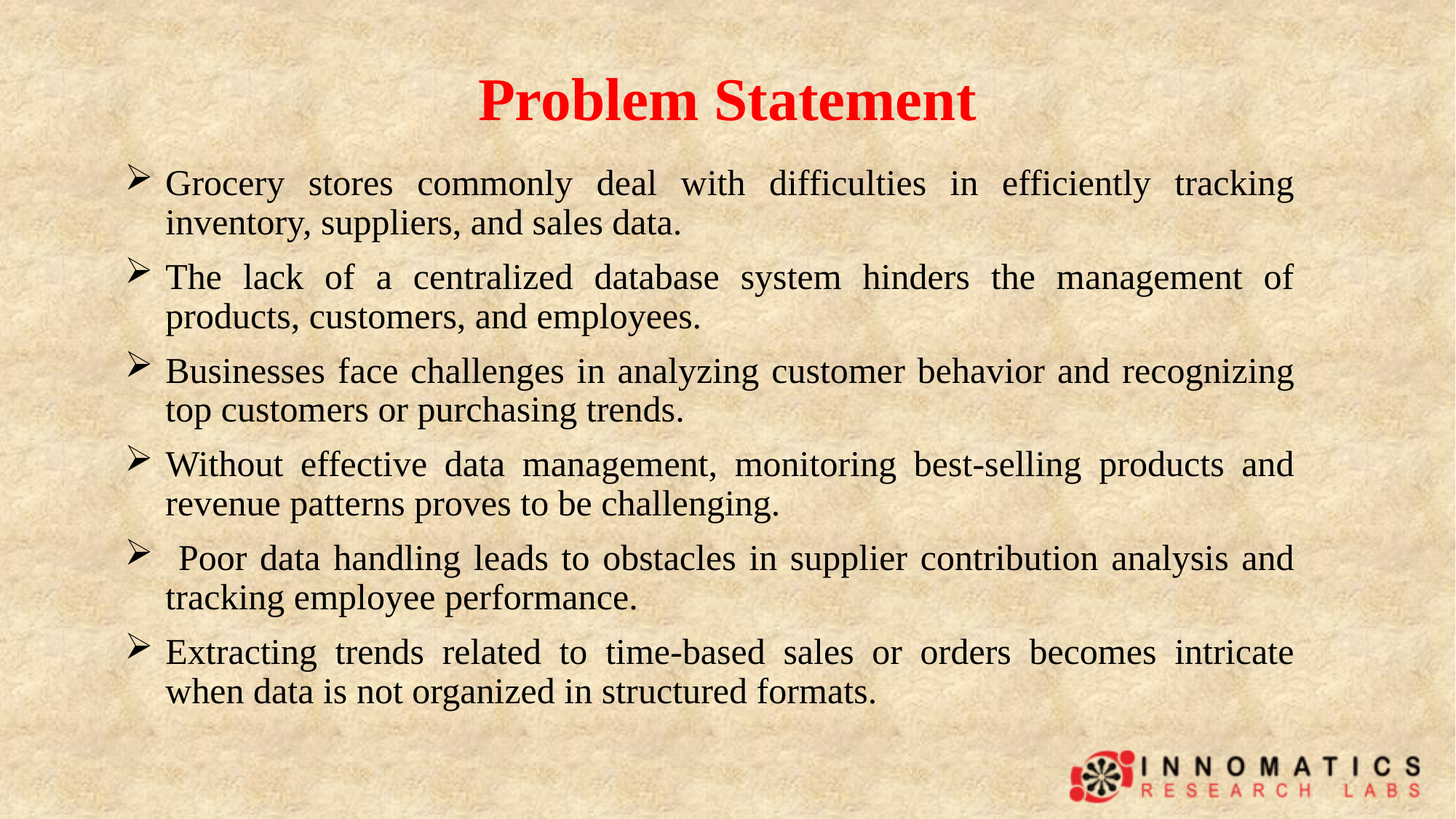

# Problem Statement
Grocery stores commonly deal with difficulties in efficiently tracking inventory, suppliers, and sales data.
The lack of a centralized database system hinders the management of products, customers, and employees.
Businesses face challenges in analyzing customer behavior and recognizing top customers or purchasing trends.
Without effective data management, monitoring best-selling products and revenue patterns proves to be challenging.
 Poor data handling leads to obstacles in supplier contribution analysis and tracking employee performance.
Extracting trends related to time-based sales or orders becomes intricate when data is not organized in structured formats.